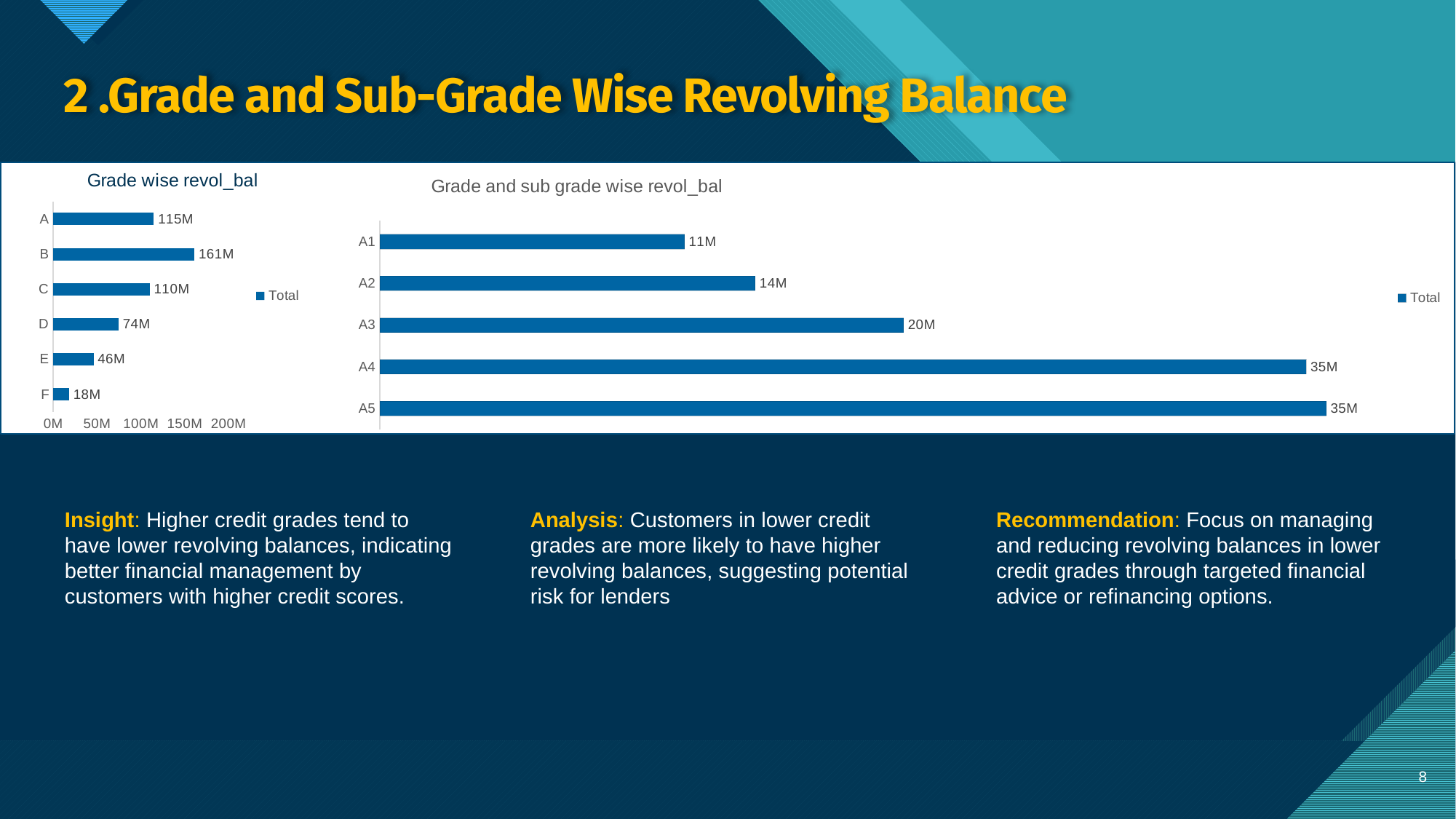

# 2 .Grade and Sub-Grade Wise Revolving Balance

### Chart: Grade wise revol_bal

| Category | Total |
|---|---|
| F | 18282816.0 |
| E | 46074539.0 |
| D | 74490429.0 |
| C | 110120710.0 |
| B | 161308549.0 |
| A | 114774099.0 |

### Chart: Grade and sub grade wise revol_bal

| Category | Total |
|---|---|
| A5 | 35303045.0 |
| A4 | 34557156.0 |
| A3 | 19543922.0 |
| A2 | 14004780.0 |
| A1 | 11365196.0 |
Insight: Higher credit grades tend to have lower revolving balances, indicating better financial management by customers with higher credit scores.
Analysis: Customers in lower credit grades are more likely to have higher revolving balances, suggesting potential risk for lenders
Recommendation: Focus on managing and reducing revolving balances in lower credit grades through targeted financial advice or refinancing options.
8